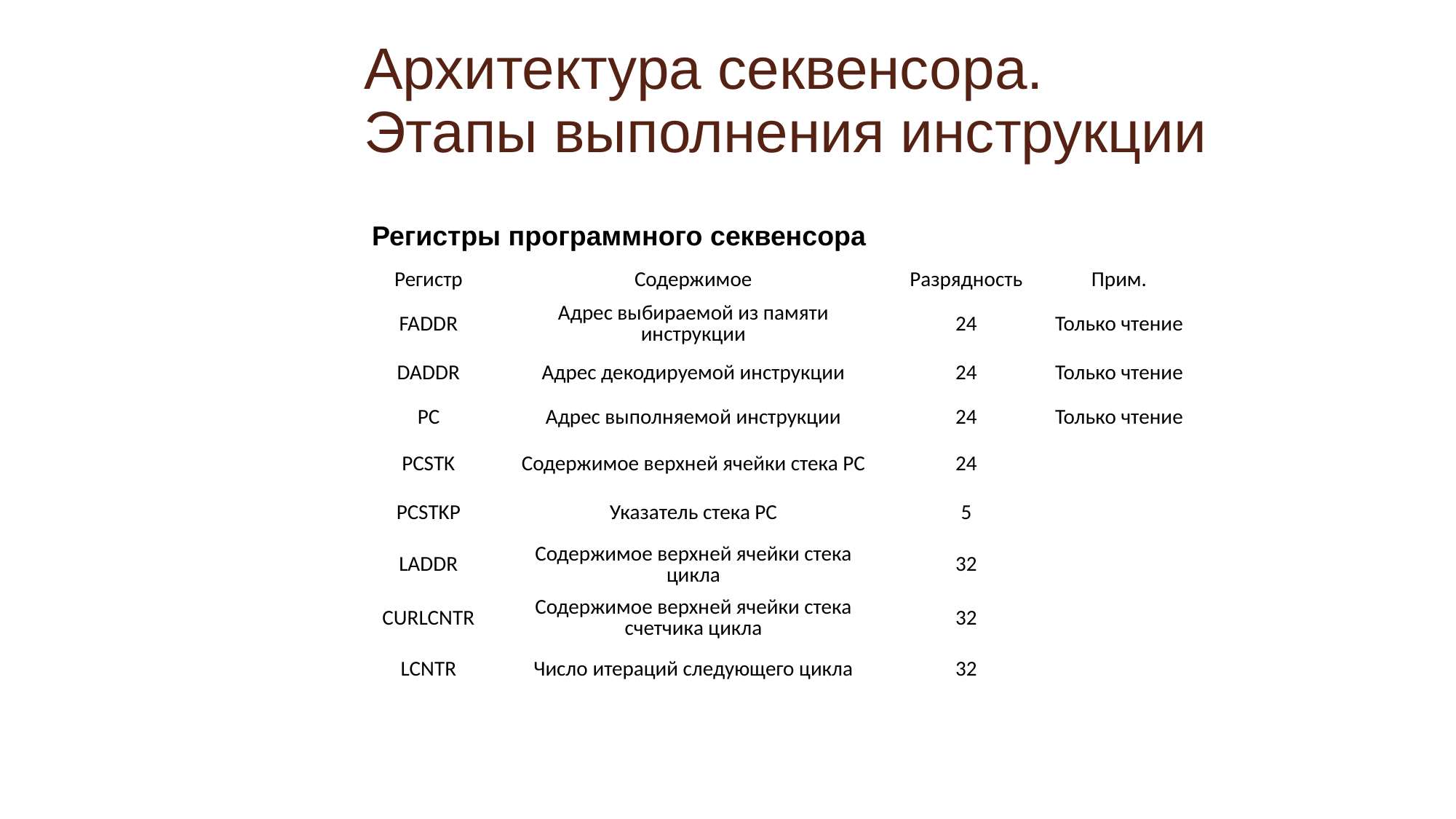

# Архитектура секвенсора. Этапы выполнения инструкции
Регистры программного секвенсора
| Регистр | Содержимое | Разрядность | Прим. |
| --- | --- | --- | --- |
| FADDR | Адрес выбираемой из памяти инструкции | 24 | Только чтение |
| DADDR | Адрес декодируемой инструкции | 24 | Только чтение |
| PC | Адрес выполняемой инструкции | 24 | Только чтение |
| PCSTK | Содержимое верхней ячейки стека PC | 24 |  |
| PCSTKP | Указатель стека PC | 5 |  |
| LADDR | Содержимое верхней ячейки стека цикла | 32 |  |
| CURLCNTR | Содержимое верхней ячейки стека счетчика цикла | 32 |  |
| LCNTR | Число итераций следующего цикла | 32 |  |